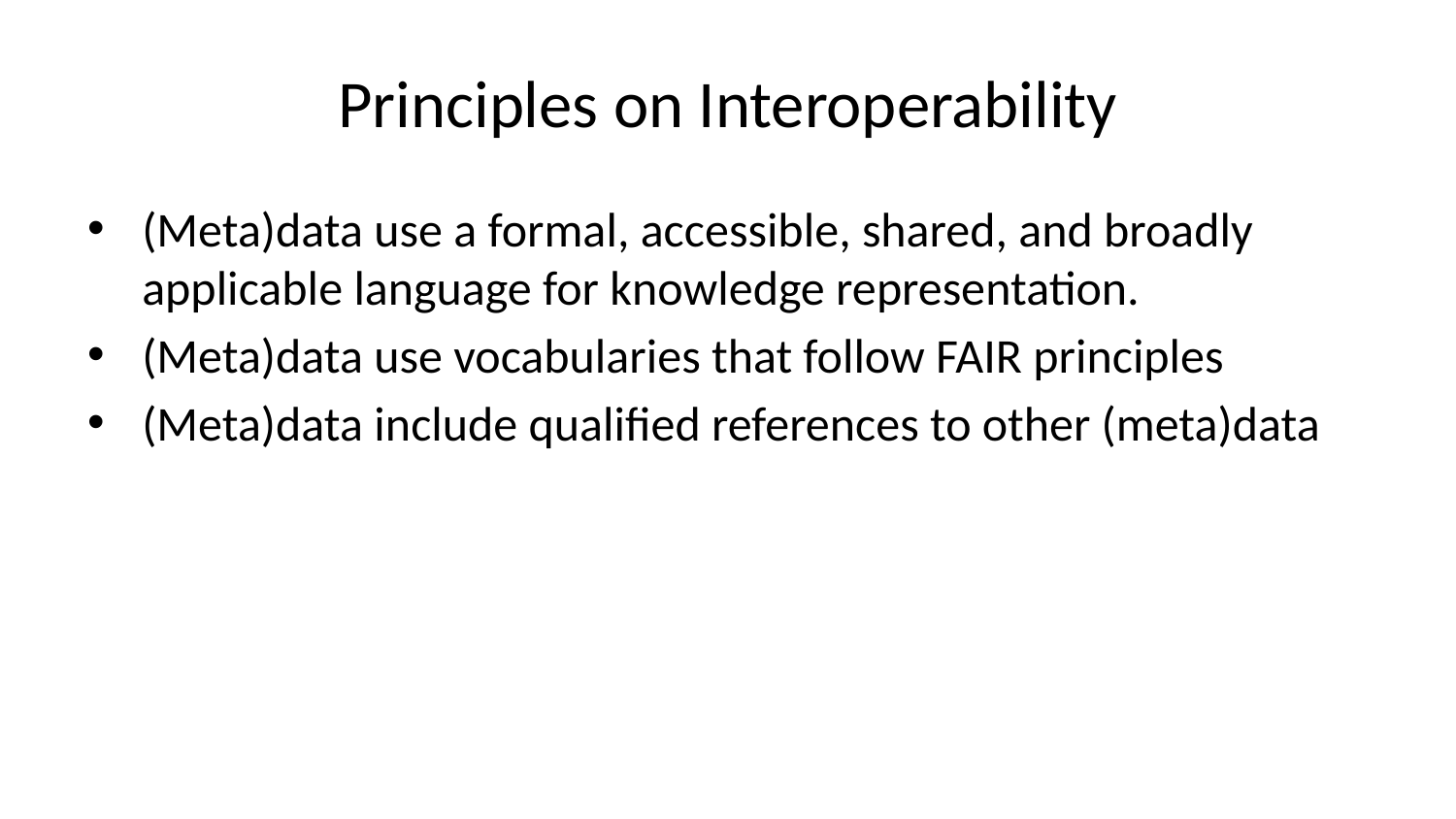

# Principles on Interoperability
(Meta)data use a formal, accessible, shared, and broadly applicable language for knowledge representation.
(Meta)data use vocabularies that follow FAIR principles
(Meta)data include qualified references to other (meta)data